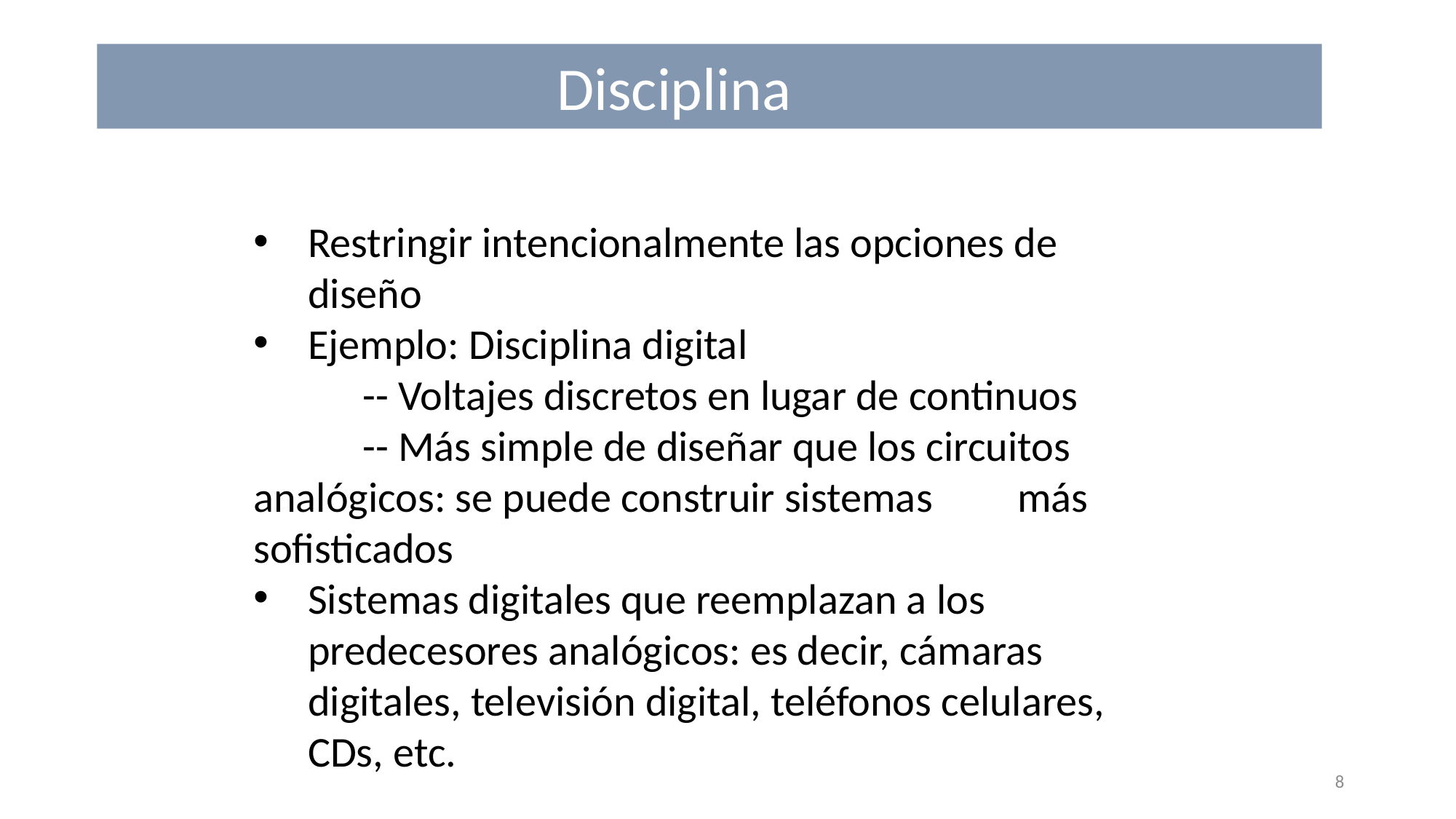

Disciplina
Restringir intencionalmente las opciones de diseño
Ejemplo: Disciplina digital
	-- Voltajes discretos en lugar de continuos
	-- Más simple de diseñar que los circuitos 	analógicos: se puede construir sistemas     	más sofisticados
Sistemas digitales que reemplazan a los predecesores analógicos: es decir, cámaras digitales, televisión digital, teléfonos celulares, CDs, etc.
8